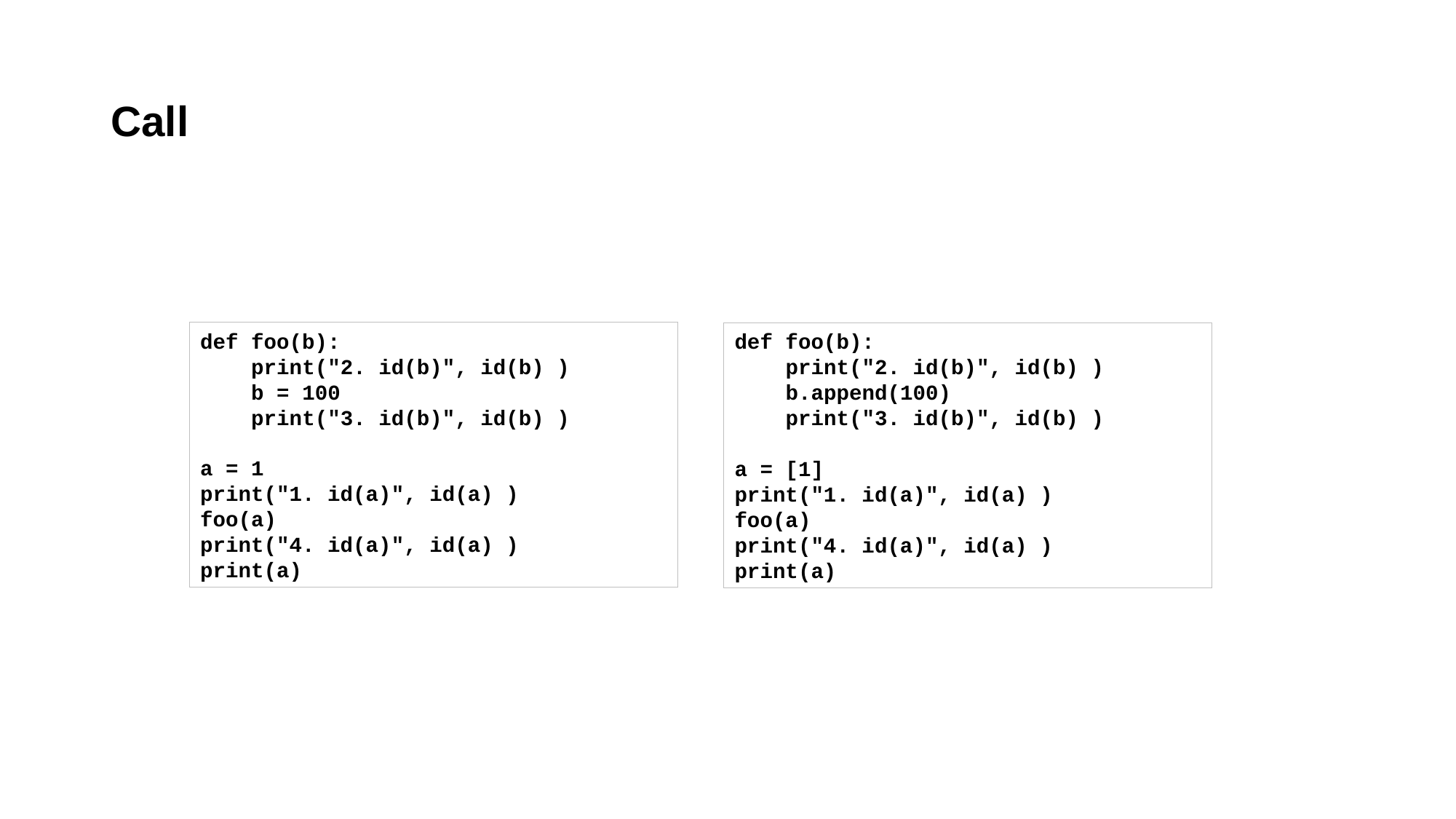

# Call
def foo(b):
    print("2. id(b)", id(b) )
    b = 100
    print("3. id(b)", id(b) )

a = 1
print("1. id(a)", id(a) )
foo(a)
print("4. id(a)", id(a) )
print(a)
def foo(b):
    print("2. id(b)", id(b) )
    b.append(100)
    print("3. id(b)", id(b) )

a = [1]
print("1. id(a)", id(a) )
foo(a)
print("4. id(a)", id(a) )
print(a)